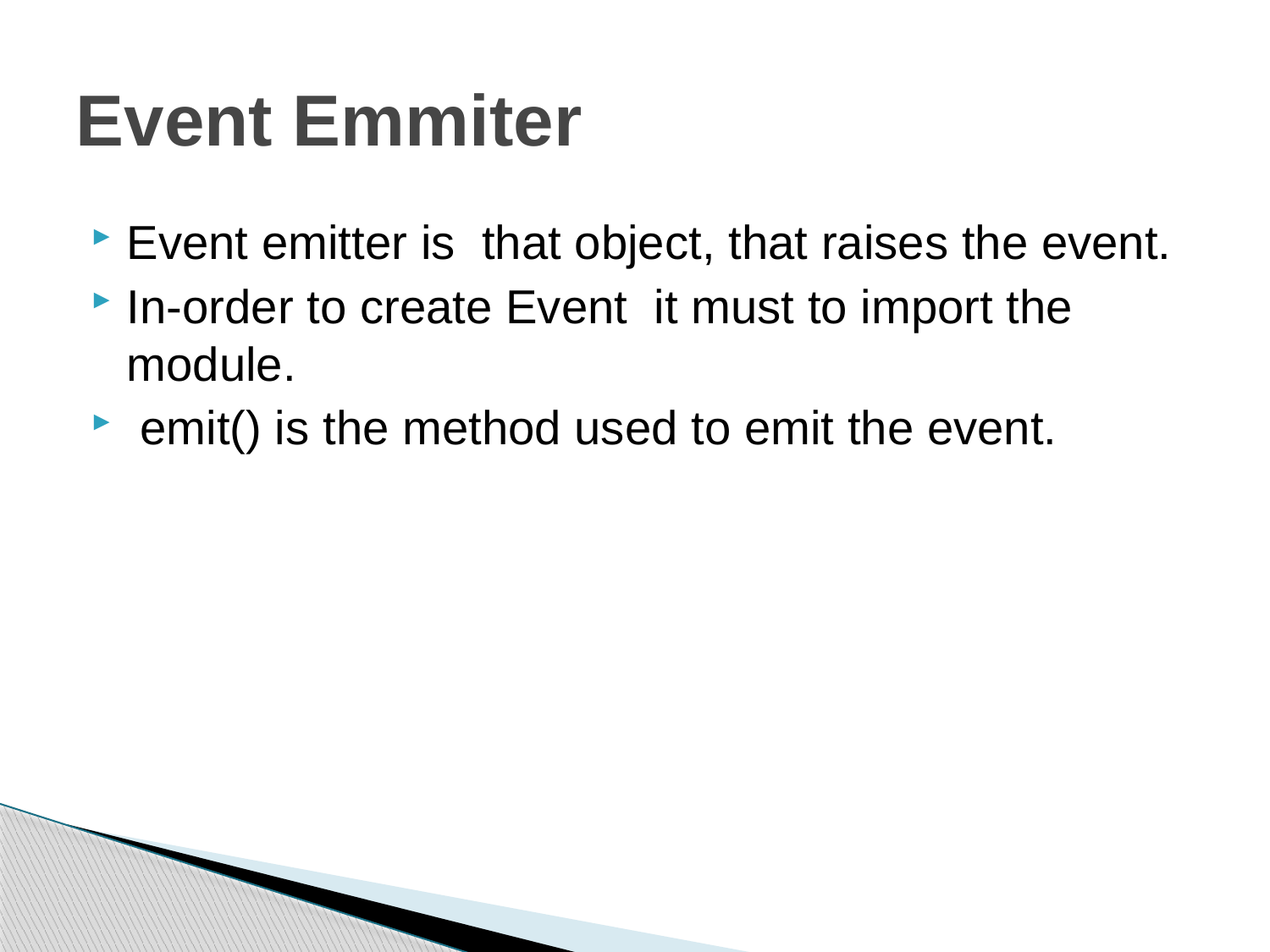

# Event Emmiter
Event emitter is  that object, that raises the event.
In-order to create Event  it must to import the module.
 emit() is the method used to emit the event.